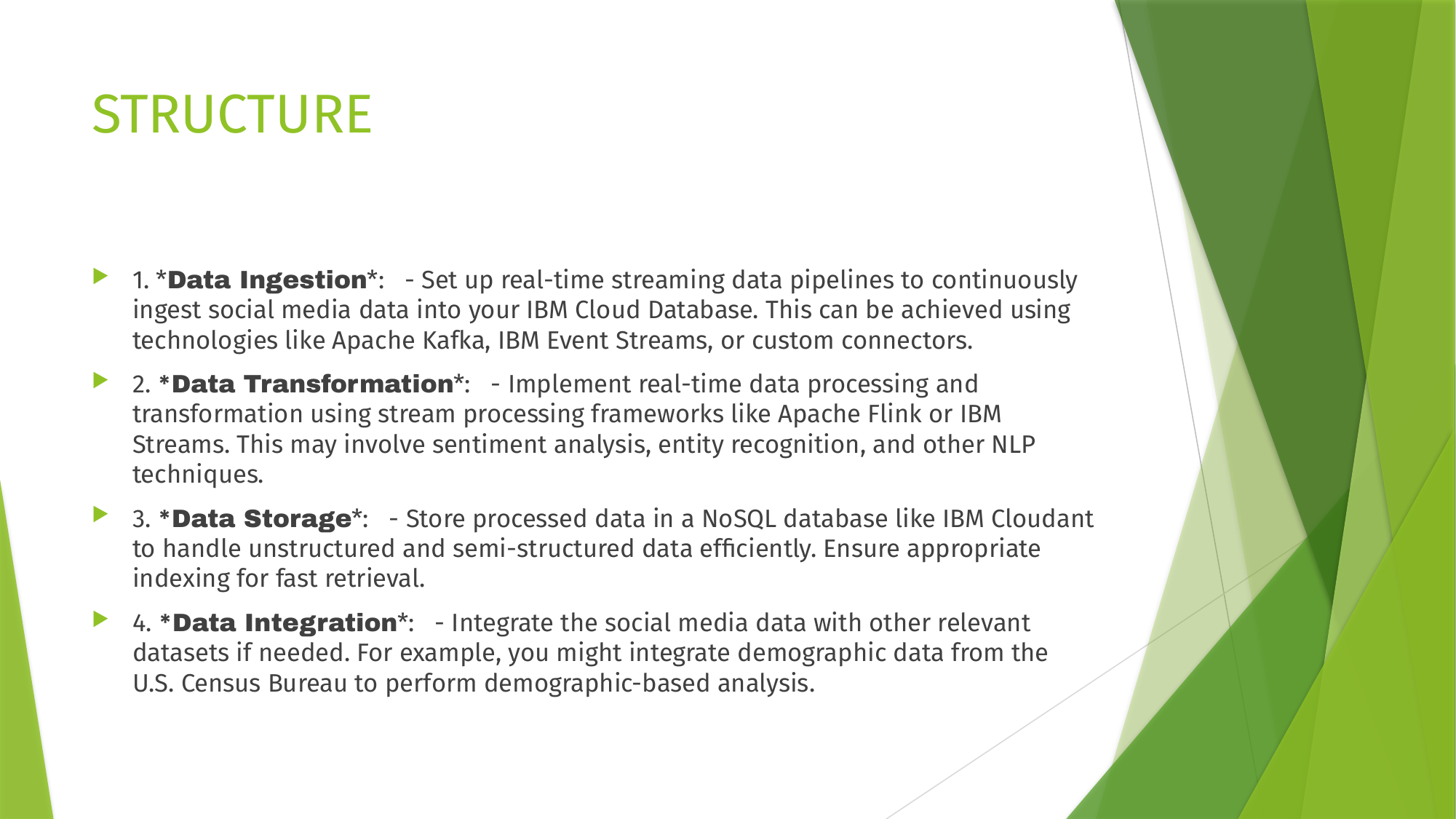

# STRUCTURE
1. *Data Ingestion*:   - Set up real-time streaming data pipelines to continuously ingest social media data into your IBM Cloud Database. This can be achieved using technologies like Apache Kafka, IBM Event Streams, or custom connectors.
2. *Data Transformation*:   - Implement real-time data processing and transformation using stream processing frameworks like Apache Flink or IBM Streams. This may involve sentiment analysis, entity recognition, and other NLP techniques.
3. *Data Storage*:   - Store processed data in a NoSQL database like IBM Cloudant to handle unstructured and semi-structured data efficiently. Ensure appropriate indexing for fast retrieval.
4. *Data Integration*:   - Integrate the social media data with other relevant datasets if needed. For example, you might integrate demographic data from the U.S. Census Bureau to perform demographic-based analysis.